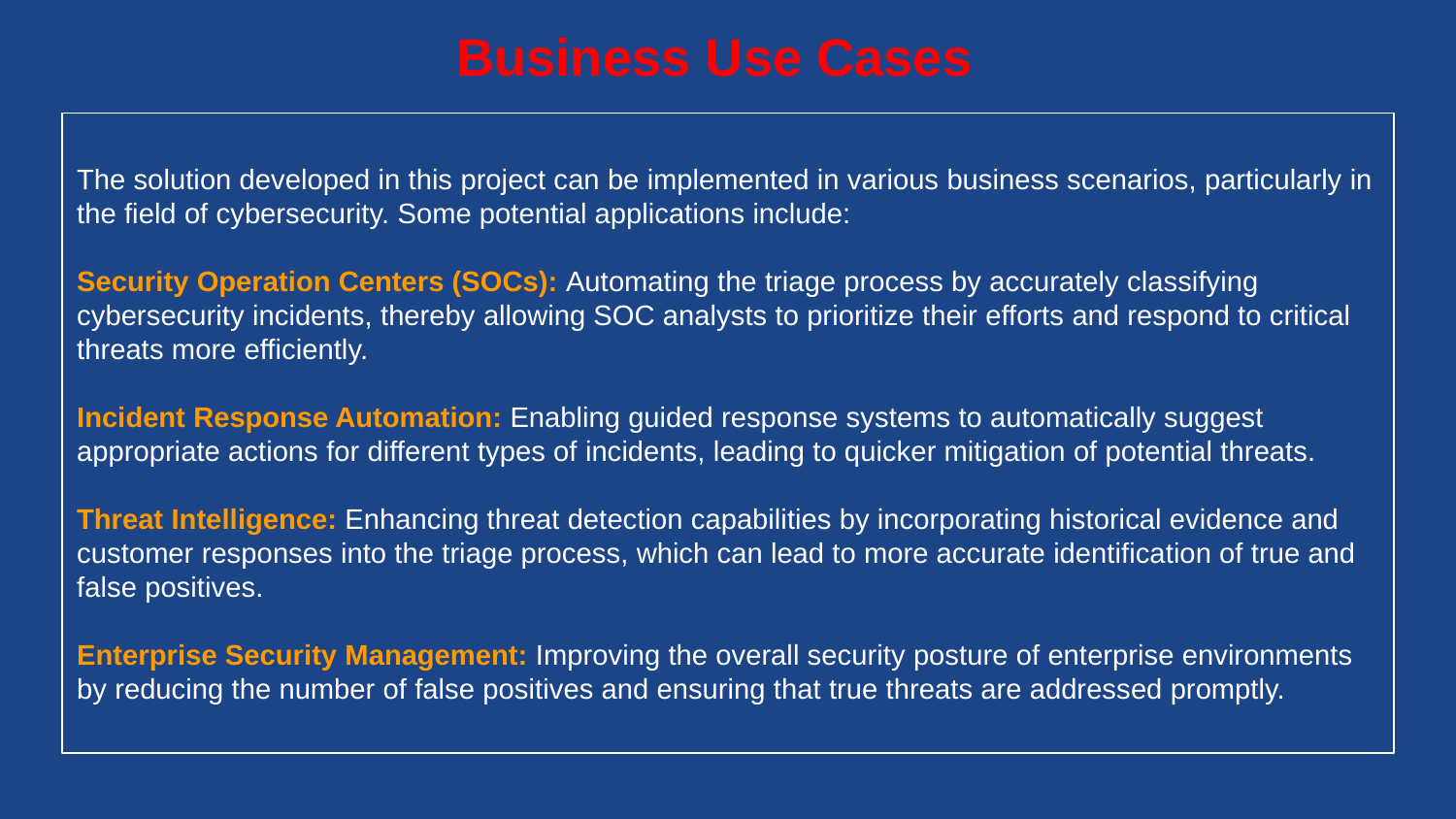

# Business Use Cases

The solution developed in this project can be implemented in various business scenarios, particularly in the field of cybersecurity. Some potential applications include:

Security Operation Centers (SOCs): Automating the triage process by accurately classifying cybersecurity incidents, thereby allowing SOC analysts to prioritize their efforts and respond to critical threats more efficiently.

Incident Response Automation: Enabling guided response systems to automatically suggest appropriate actions for different types of incidents, leading to quicker mitigation of potential threats.

Threat Intelligence: Enhancing threat detection capabilities by incorporating historical evidence and customer responses into the triage process, which can lead to more accurate identification of true and false positives.

Enterprise Security Management: Improving the overall security posture of enterprise environments by reducing the number of false positives and ensuring that true threats are addressed promptly.